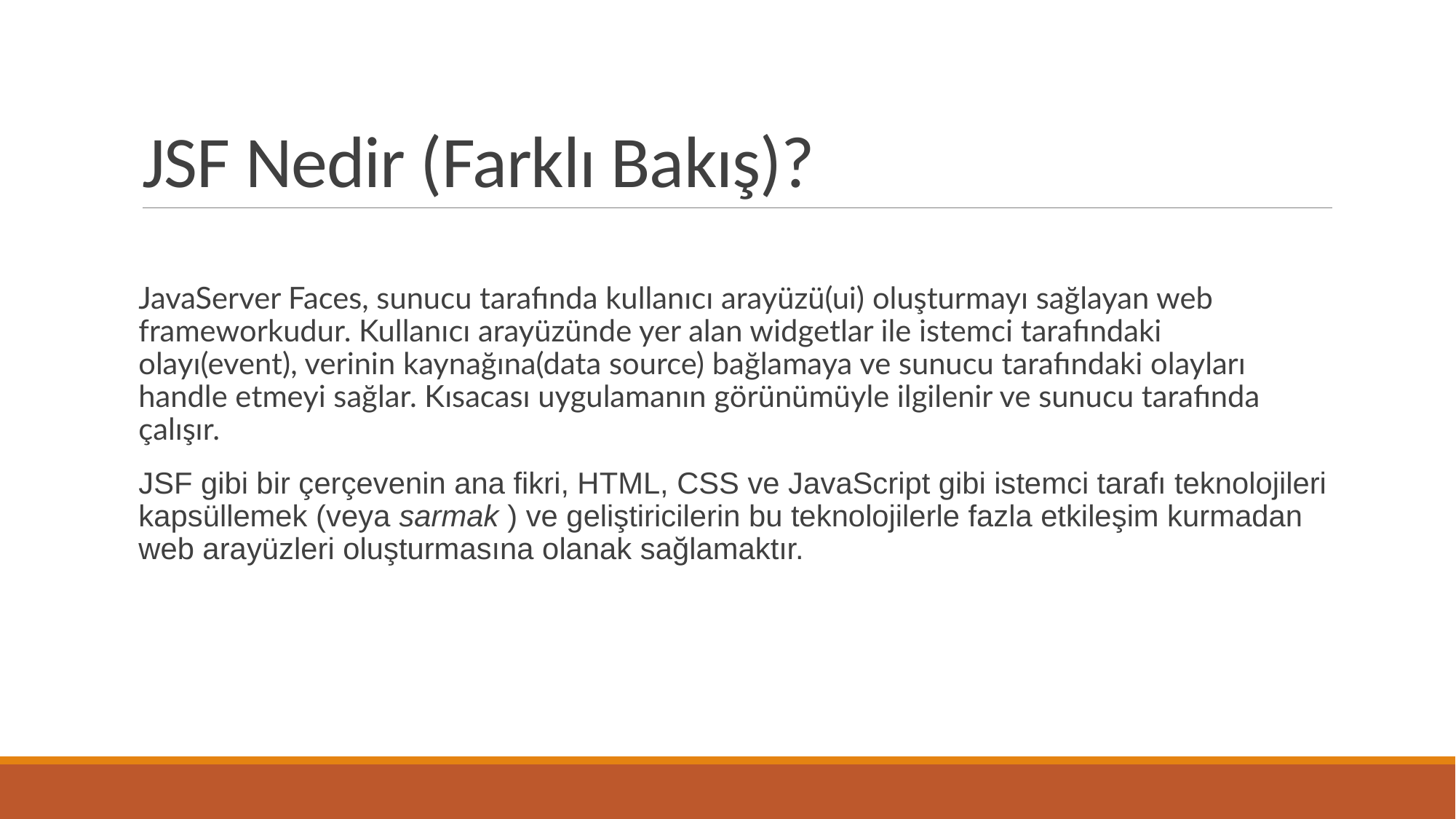

# JSF Nedir (Farklı Bakış)?
JavaServer Faces, sunucu tarafında kullanıcı arayüzü(ui) oluşturmayı sağlayan web frameworkudur. Kullanıcı arayüzünde yer alan widgetlar ile istemci tarafındaki olayı(event), verinin kaynağına(data source) bağlamaya ve sunucu tarafındaki olayları handle etmeyi sağlar. Kısacası uygulamanın görünümüyle ilgilenir ve sunucu tarafında çalışır.
JSF gibi bir çerçevenin ana fikri, HTML, CSS ve JavaScript gibi istemci tarafı teknolojileri kapsüllemek (veya sarmak ) ve geliştiricilerin bu teknolojilerle fazla etkileşim kurmadan web arayüzleri oluşturmasına olanak sağlamaktır.